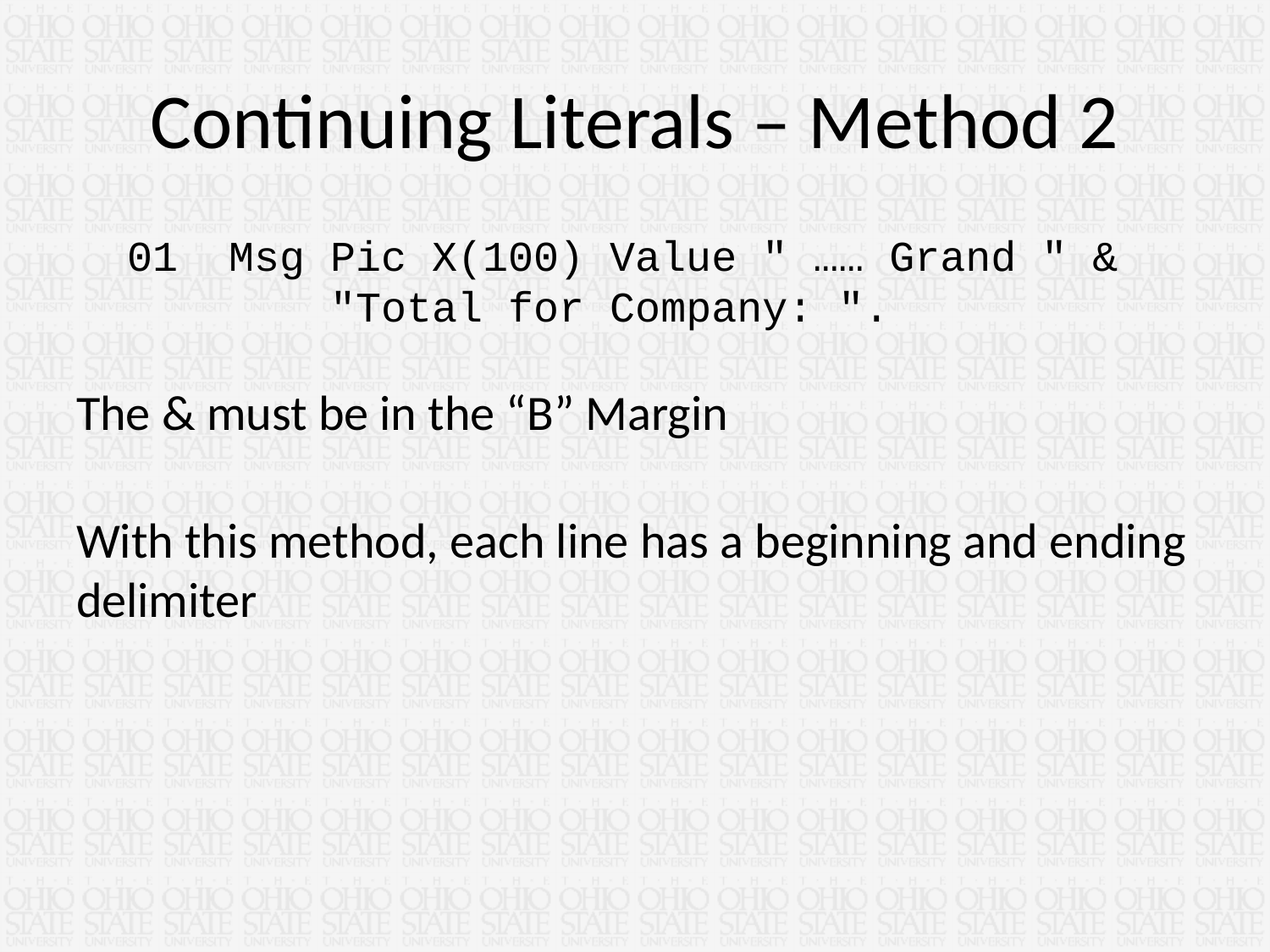

# Continuing Literals – Method 2
  01  Msg Pic X(100) Value " …… Grand " &
          "Total for Company: ".
The & must be in the “B” Margin

With this method, each line has a beginning and ending delimiter